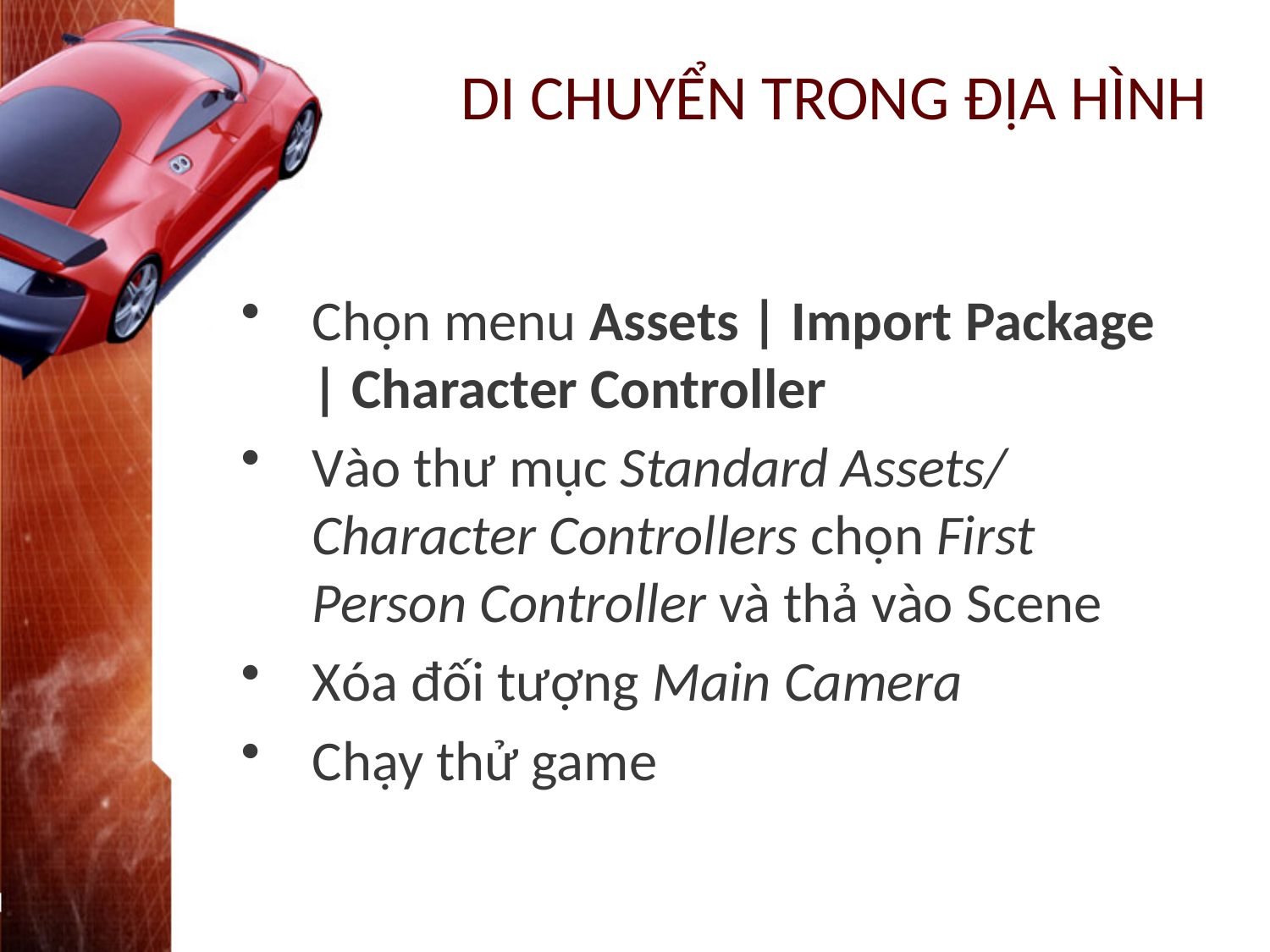

# DI CHUYỂN TRONG ĐỊA HÌNH
Chọn menu Assets | Import Package | Character Controller
Vào thư mục Standard Assets/ Character Controllers chọn First Person Controller và thả vào Scene
Xóa đối tượng Main Camera
Chạy thử game